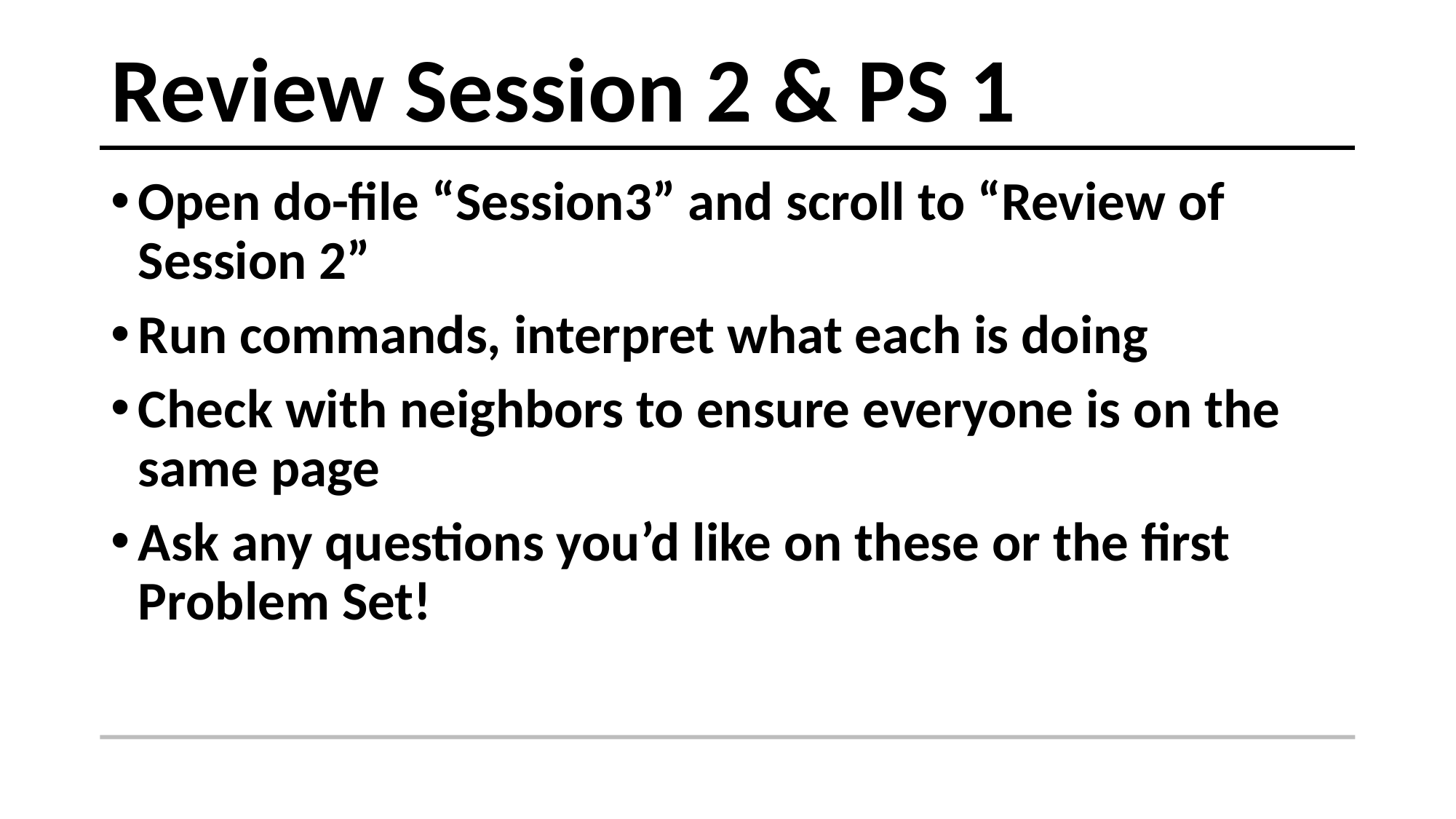

# Review Session 2 & PS 1
Open do-file “Session3” and scroll to “Review of Session 2”
Run commands, interpret what each is doing
Check with neighbors to ensure everyone is on the same page
Ask any questions you’d like on these or the first Problem Set!